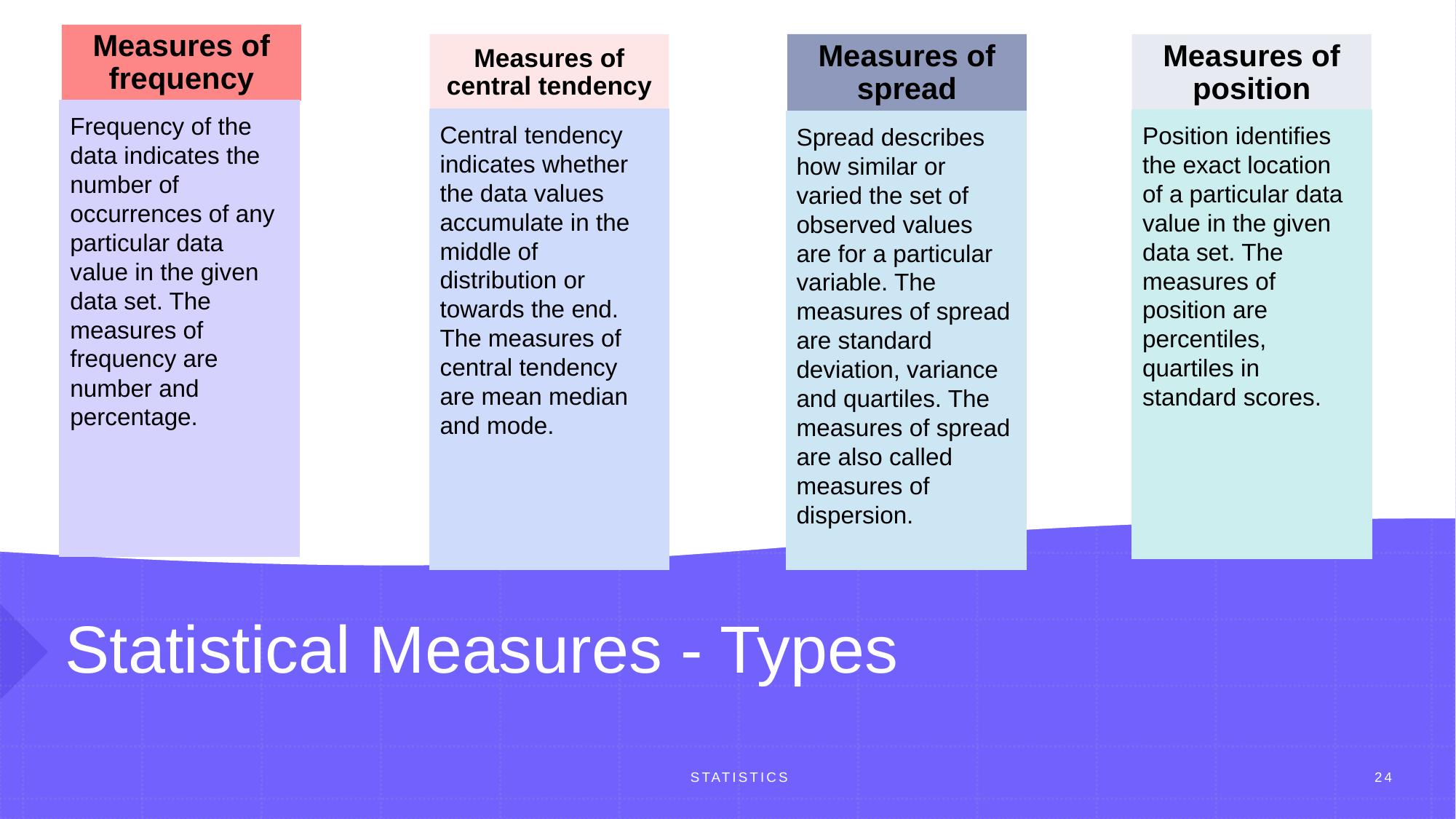

Measures of frequency
Measures of central tendency
Central tendency indicates whether the data values accumulate in the middle of distribution or towards the end. The measures of central tendency are mean median and mode.
Measures of position
Position identifies the exact location of a particular data value in the given data set. The measures of position are percentiles, quartiles in standard scores.
Measures of spread
Spread describes how similar or varied the set of observed values are for a particular variable. The measures of spread are standard deviation, variance and quartiles. The measures of spread are also called measures of dispersion.
Frequency of the data indicates the number of occurrences of any particular data value in the given data set. The measures of frequency are number and percentage.
# Statistical Measures - Types
STATISTICS
24